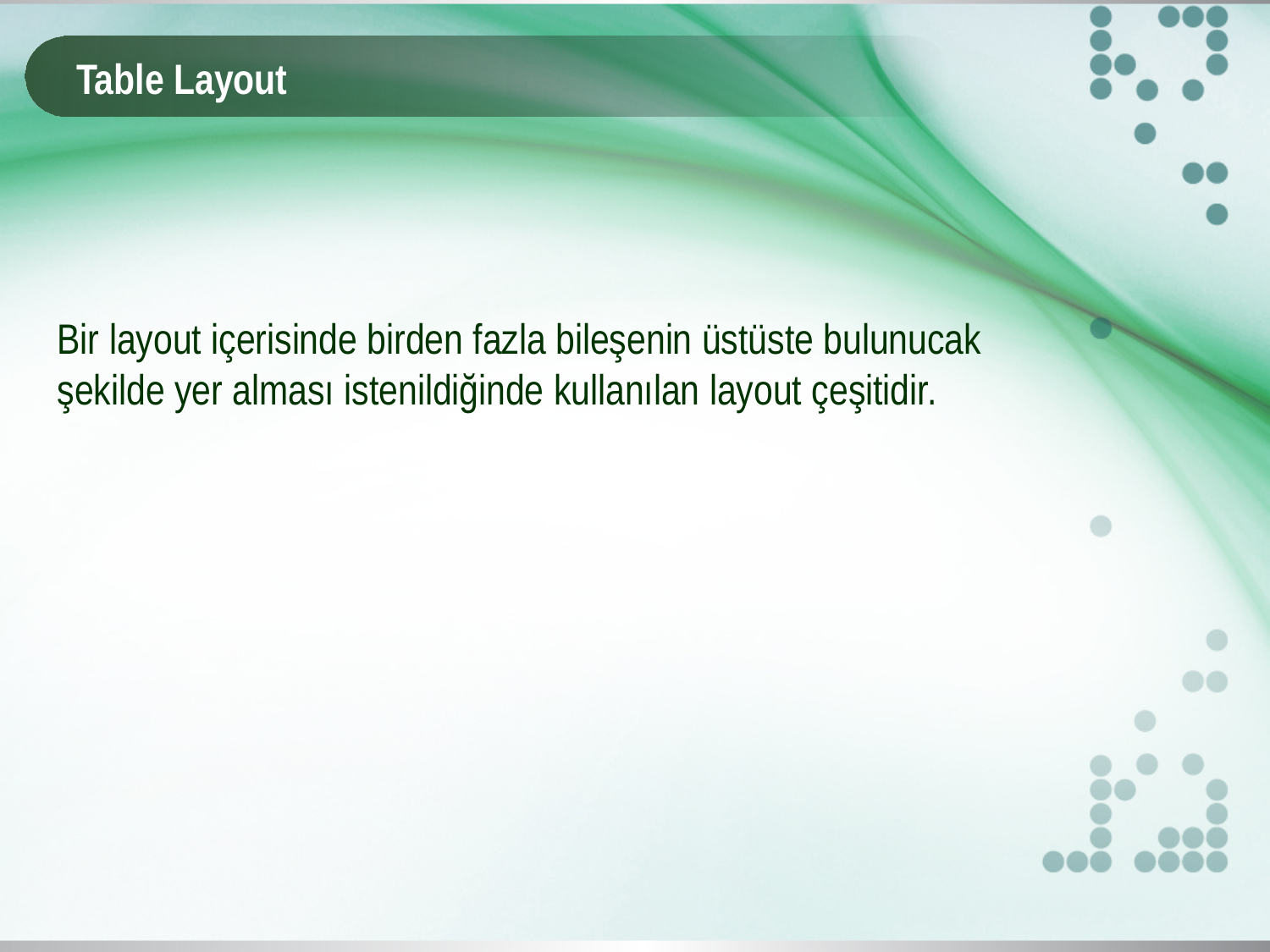

# Table Layout
Bir layout içerisinde birden fazla bileşenin üstüste bulunucak şekilde yer alması istenildiğinde kullanılan layout çeşitidir.